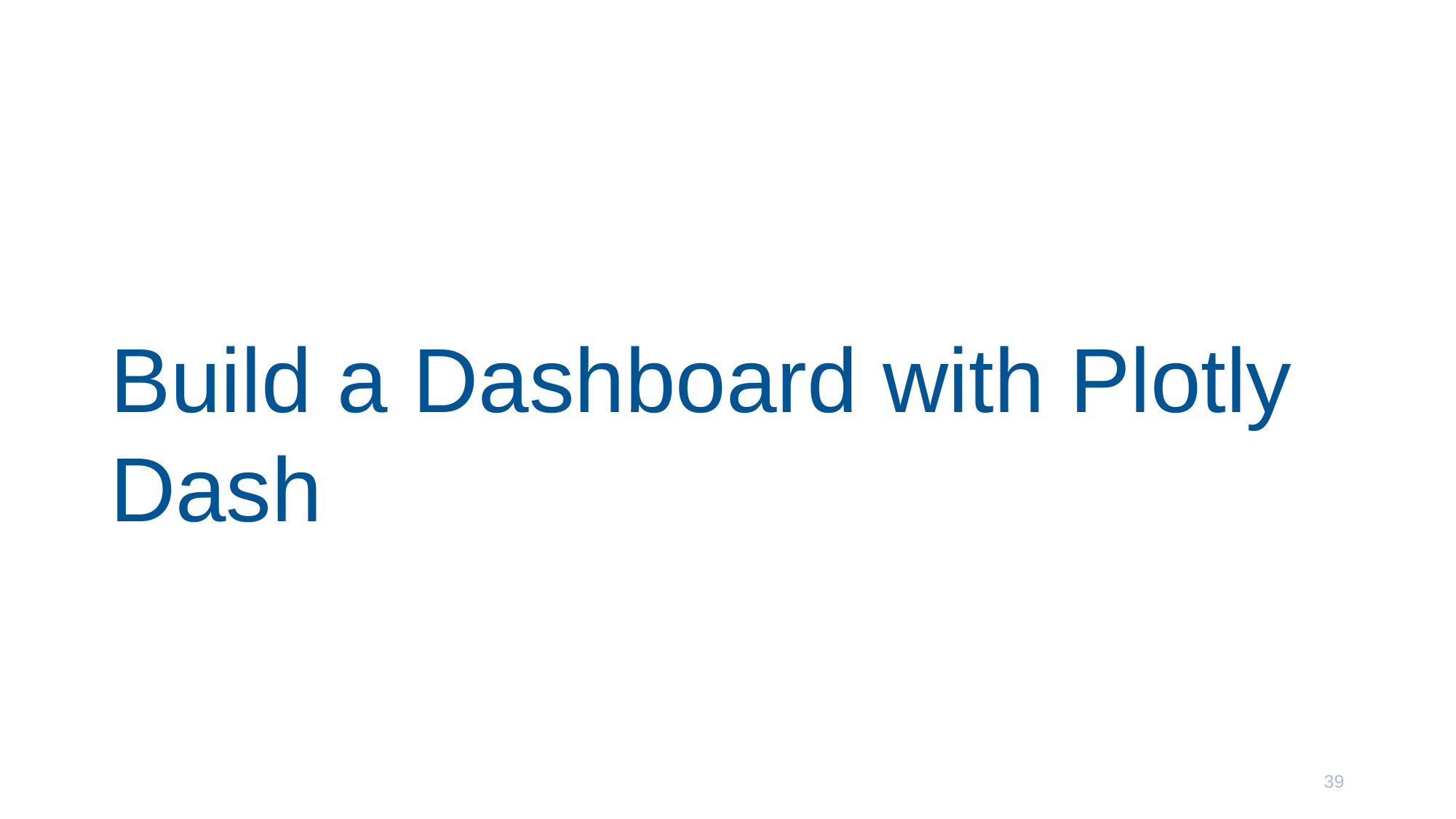

Build a Dashboard with Plotly Dash

39